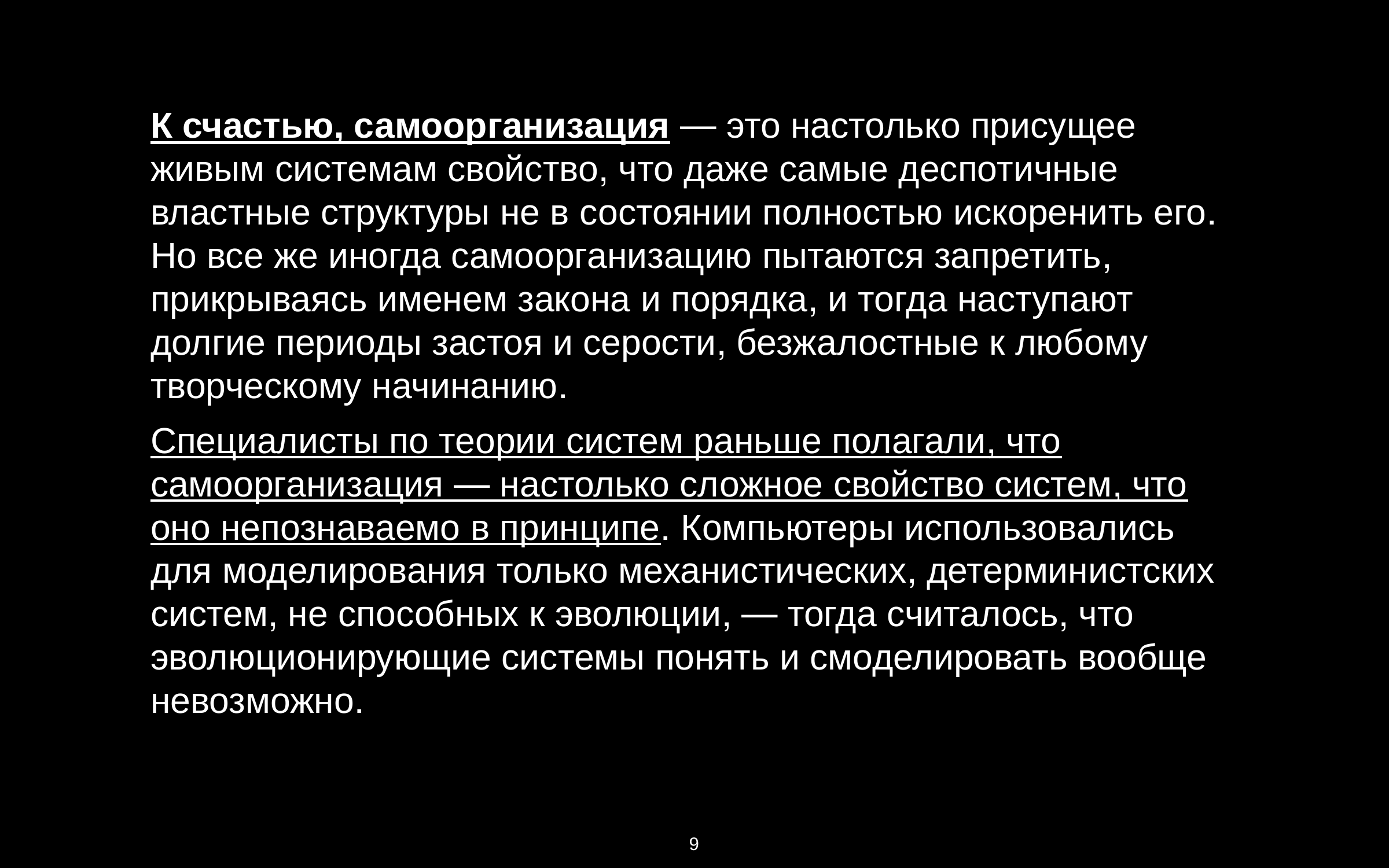

К счастью, самоорганизация — это настолько присущее живым системам свойство, что даже самые деспотичные властные структуры не в состоянии полностью искоренить его. Но все же иногда самоорганизацию пытаются запретить, прикрываясь именем закона и порядка, и тогда наступают долгие периоды застоя и серости, безжалостные к любому творческому начинанию.
Специалисты по теории систем раньше полагали, что самоорганизация — настолько сложное свойство систем, что оно непознаваемо в принципе. Компьютеры использовались для моделирования только механистических, детерминистских систем, не способных к эволюции, — тогда считалось, что эволюционирующие системы понять и смоделировать вообще невозможно.
9